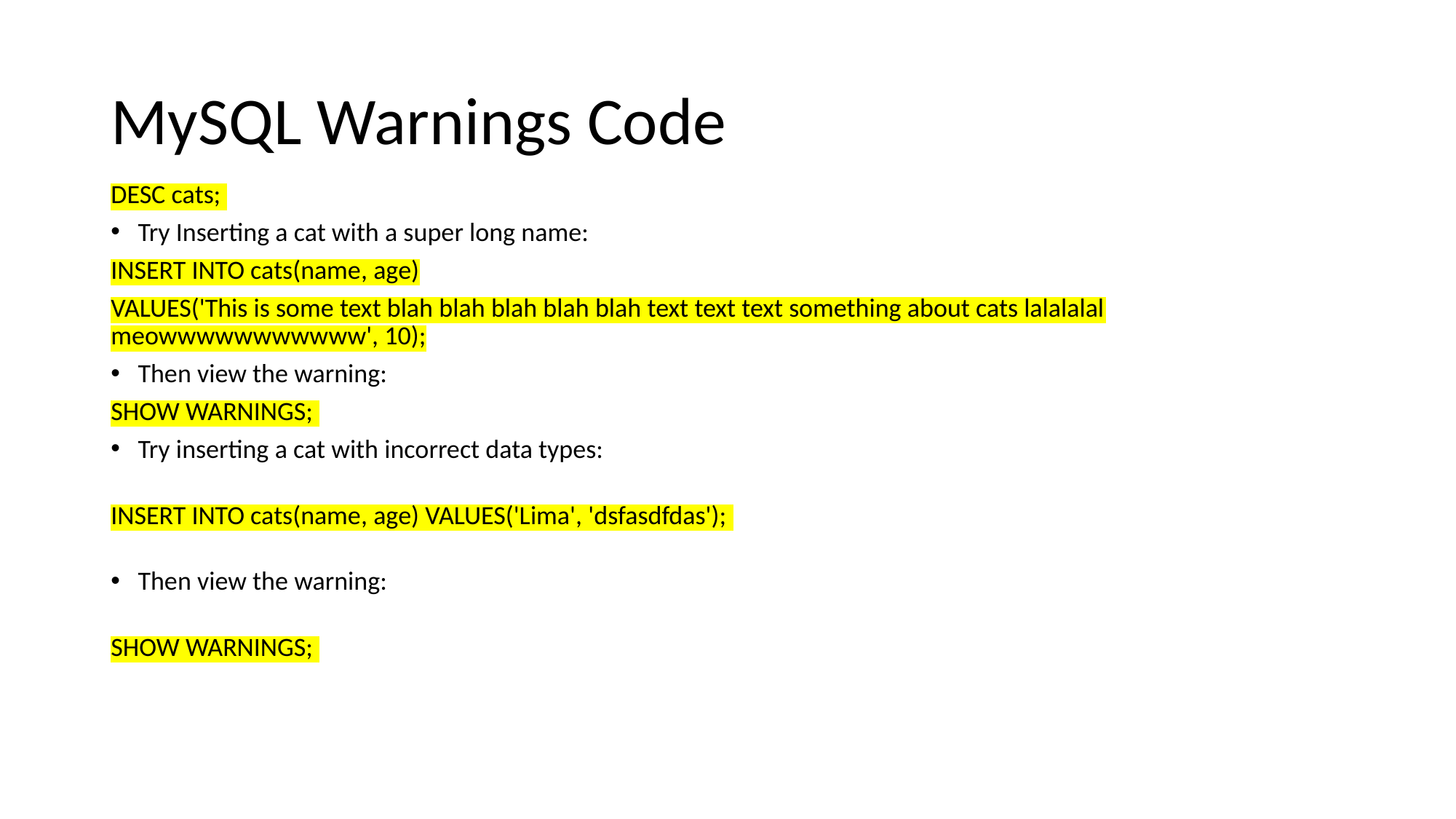

# MySQL Warnings Code
DESC cats;
Try Inserting a cat with a super long name:
INSERT INTO cats(name, age)
VALUES('This is some text blah blah blah blah blah text text text something about cats lalalalal meowwwwwwwwwww', 10);
Then view the warning:
SHOW WARNINGS;
Try inserting a cat with incorrect data types:
INSERT INTO cats(name, age) VALUES('Lima', 'dsfasdfdas');
Then view the warning:
SHOW WARNINGS;